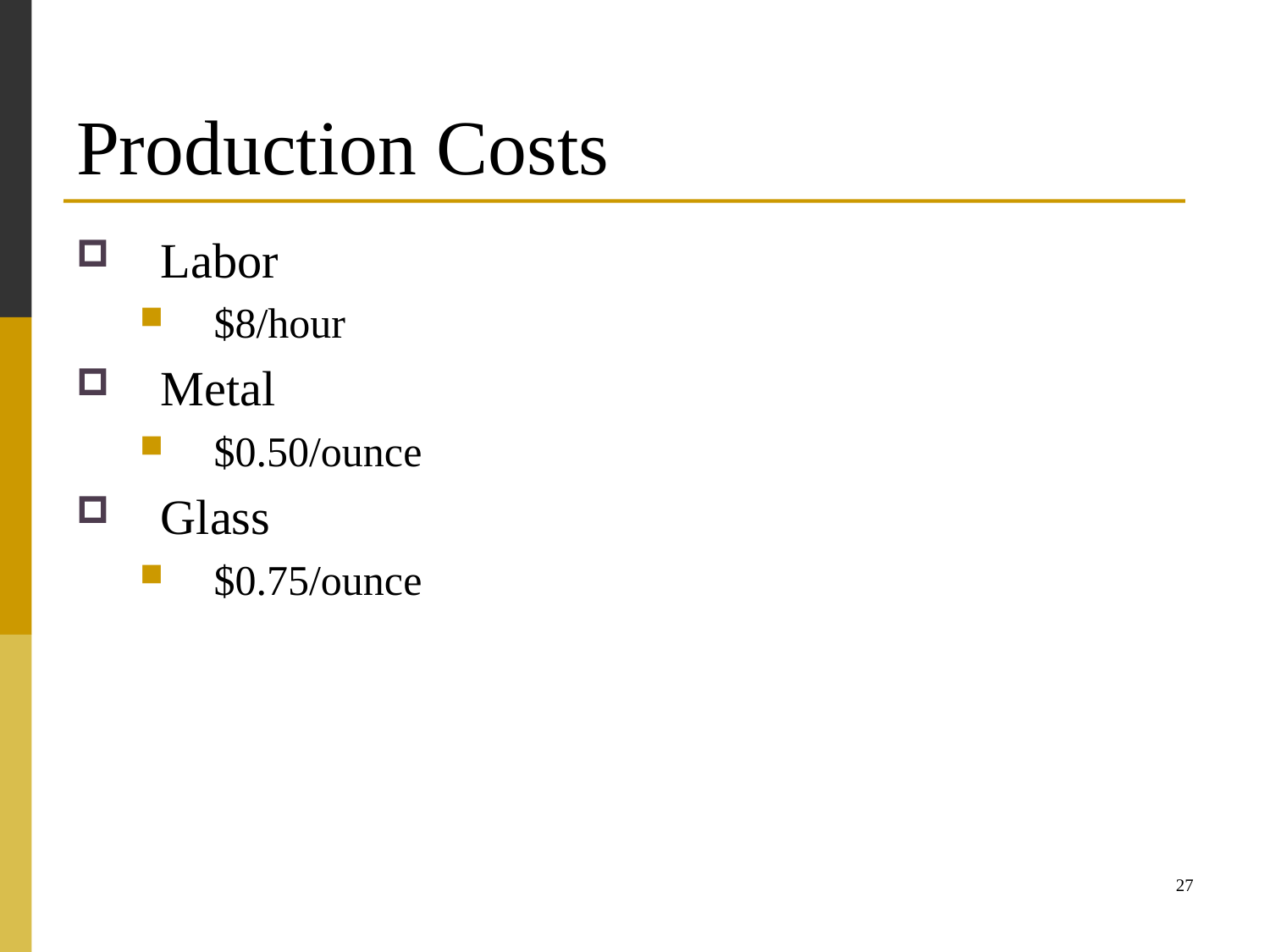

# Production Costs
Labor
$8/hour
Metal
$0.50/ounce
Glass
$0.75/ounce
27